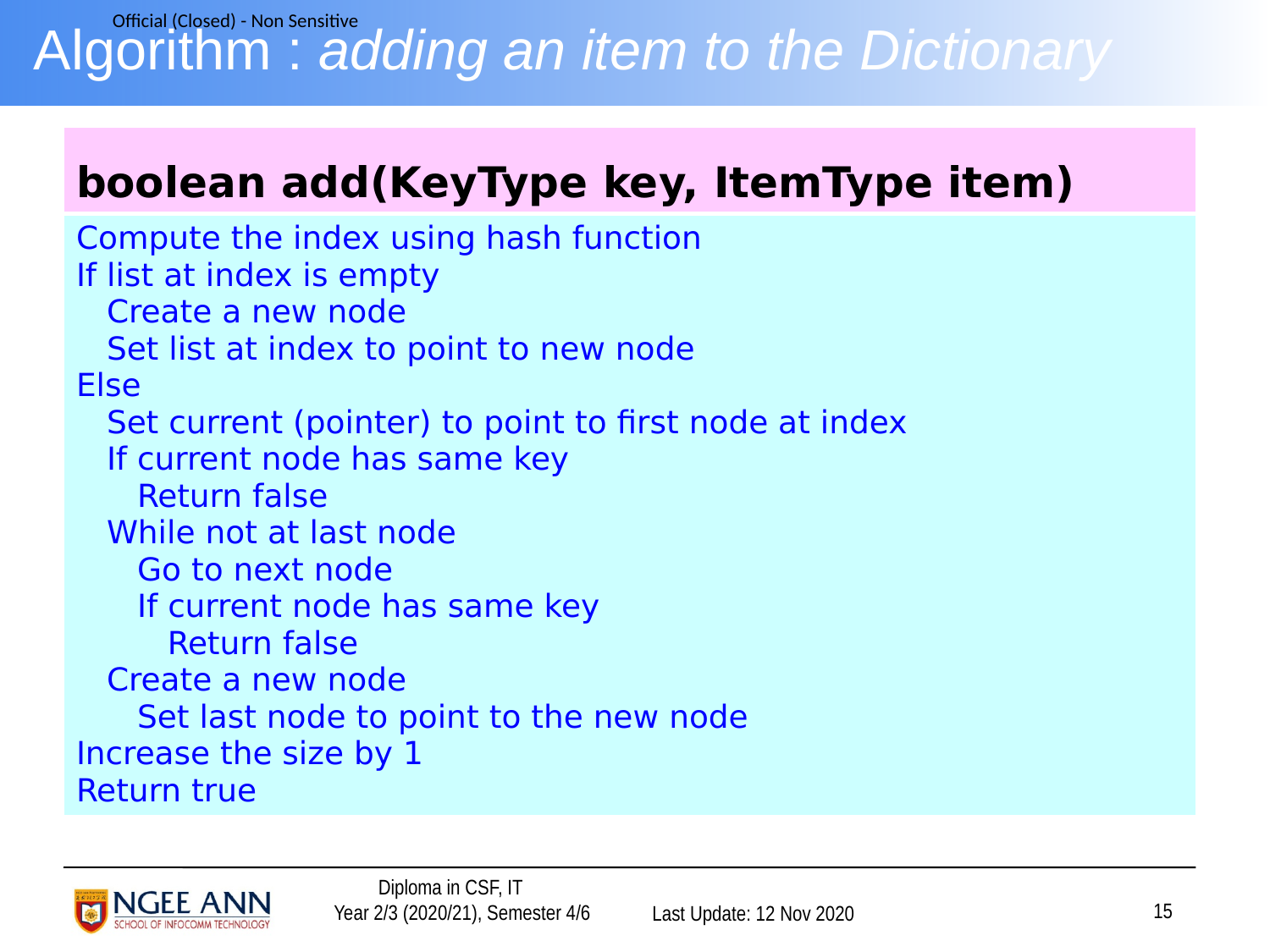

# Algorithm : adding an item to the Dictionary
| boolean add(KeyType key, ItemType item) |
| --- |
| Compute the index using hash function If list at index is empty Create a new node Set list at index to point to new node Else Set current (pointer) to point to first node at index If current node has same key Return false While not at last node Go to next node If current node has same key Return false Create a new node Set last node to point to the new node Increase the size by 1 Return true |